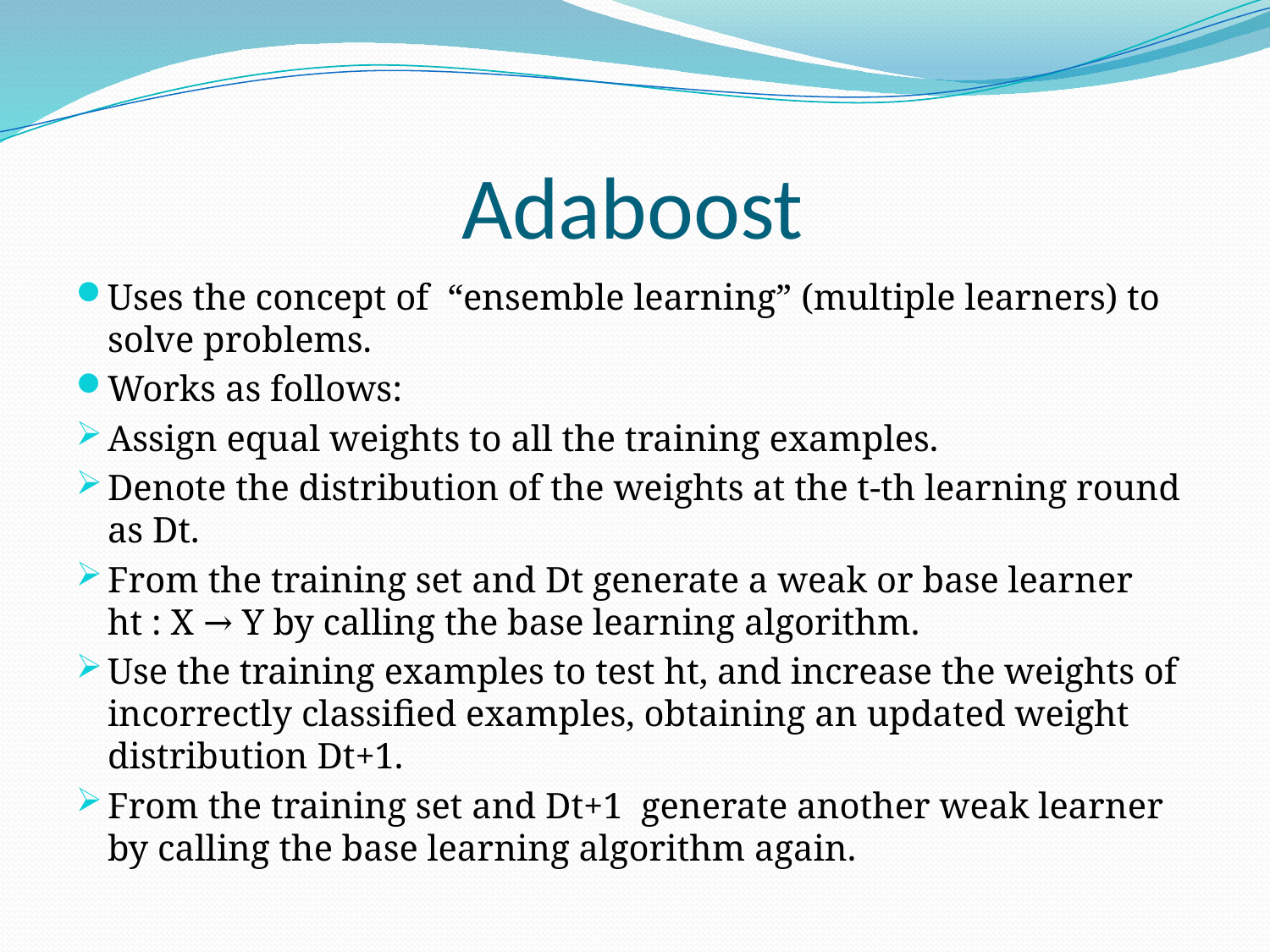

# Adaboost
Uses the concept of  “ensemble learning” (multiple learners) to solve problems.
Works as follows:
Assign equal weights to all the training examples.
Denote the distribution of the weights at the t-th learning round as Dt.
From the training set and Dt generate a weak or base learner ht : X → Y by calling the base learning algorithm.
Use the training examples to test ht, and increase the weights of incorrectly classified examples, obtaining an updated weight distribution Dt+1.
From the training set and Dt+1  generate another weak learner by calling the base learning algorithm again.